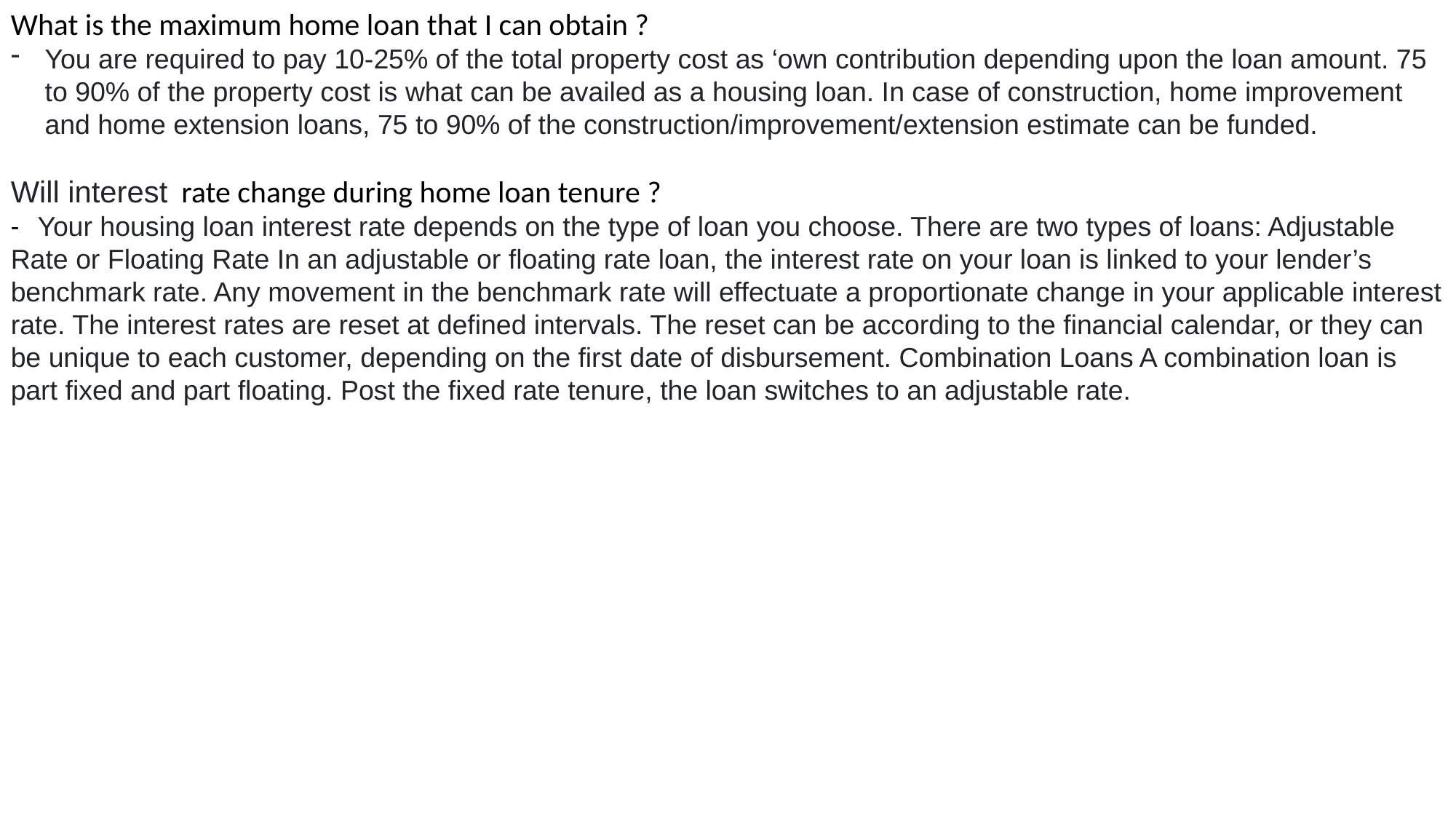

What is the maximum home loan that I can obtain ?
You are required to pay 10-25% of the total property cost as ‘own contribution depending upon the loan amount. 75 to 90% of the property cost is what can be availed as a housing loan. In case of construction, home improvement and home extension loans, 75 to 90% of the construction/improvement/extension estimate can be funded.

Will interest  rate change during home loan tenure ?
-   Your housing loan interest rate depends on the type of loan you choose. There are two types of loans: Adjustable Rate or Floating Rate In an adjustable or floating rate loan, the interest rate on your loan is linked to your lender’s benchmark rate. Any movement in the benchmark rate will effectuate a proportionate change in your applicable interest rate. The interest rates are reset at defined intervals. The reset can be according to the financial calendar, or they can be unique to each customer, depending on the first date of disbursement. Combination Loans A combination loan is part fixed and part floating. Post the fixed rate tenure, the loan switches to an adjustable rate.